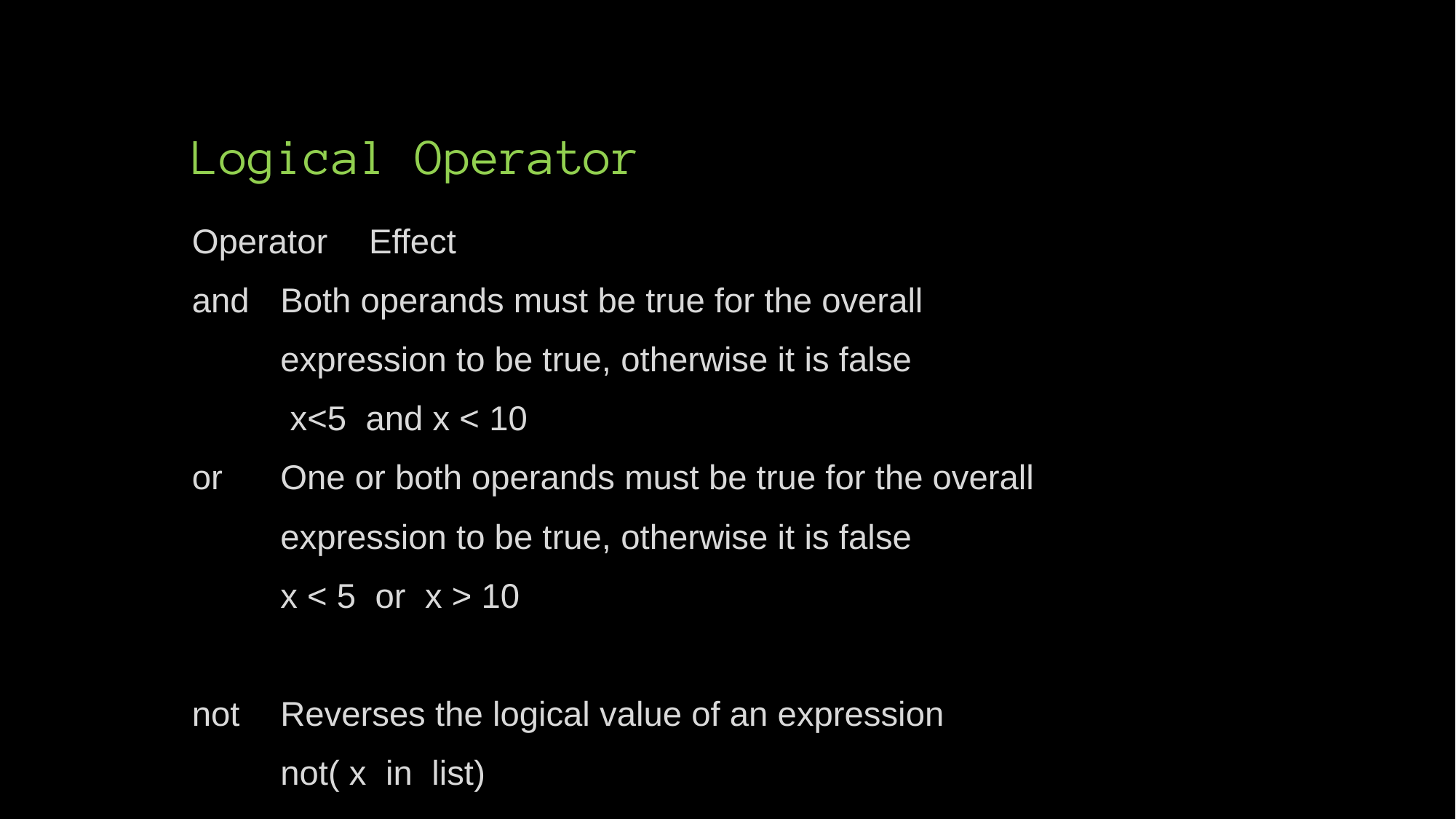

# Logical Operator
Operator	Effect
and	Both operands must be true for the overall
	expression to be true, otherwise it is false
	 x<5  and x < 10
or 	One or both operands must be true for the overall
	expression to be true, otherwise it is false
	x < 5  or  x > 10

not 	Reverses the logical value of an expression
	not( x  in  list)